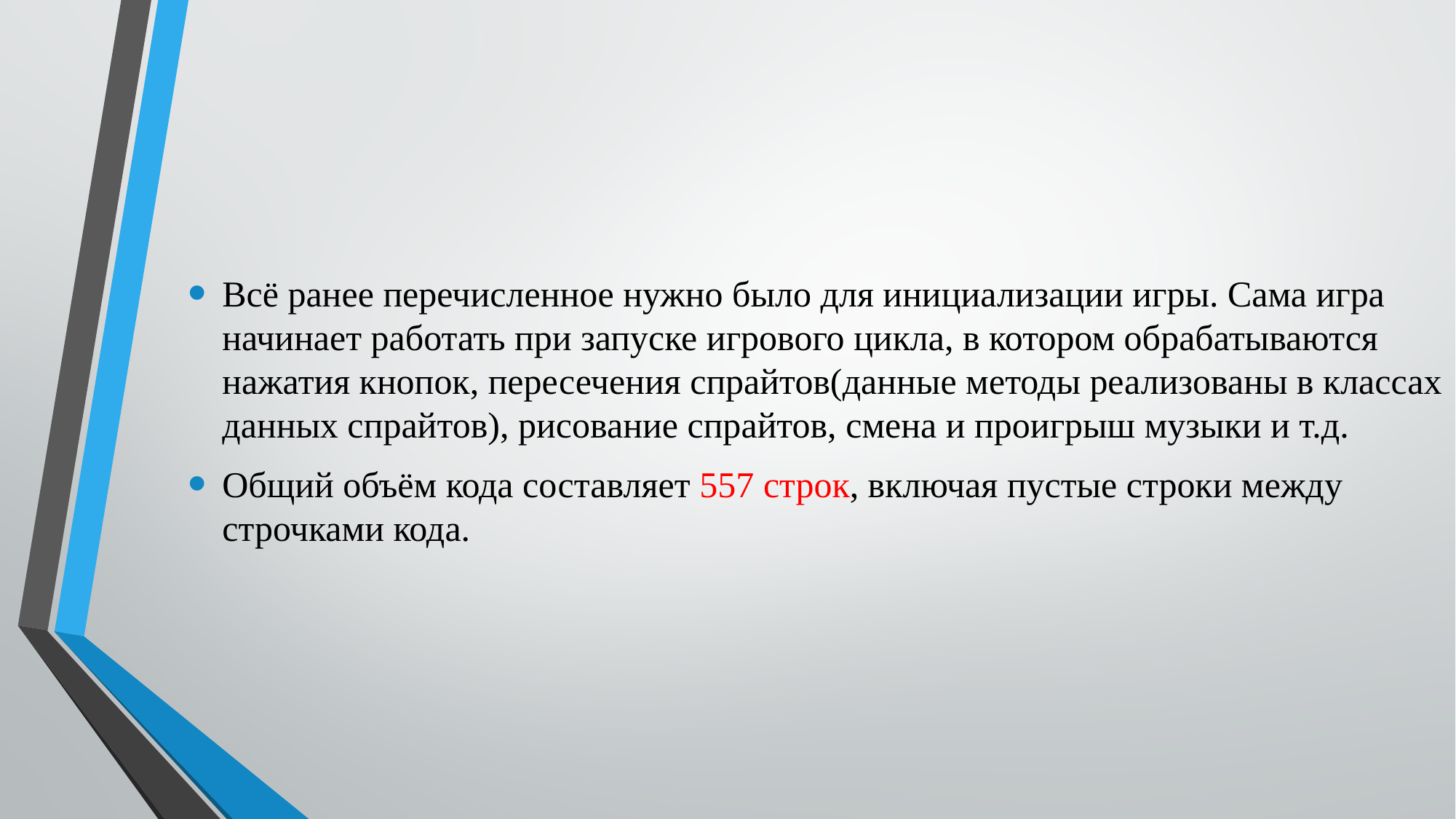

Всё ранее перечисленное нужно было для инициализации игры. Сама игра начинает работать при запуске игрового цикла, в котором обрабатываются нажатия кнопок, пересечения спрайтов(данные методы реализованы в классах данных спрайтов), рисование спрайтов, смена и проигрыш музыки и т.д.
Общий объём кода составляет 557 строк, включая пустые строки между строчками кода.